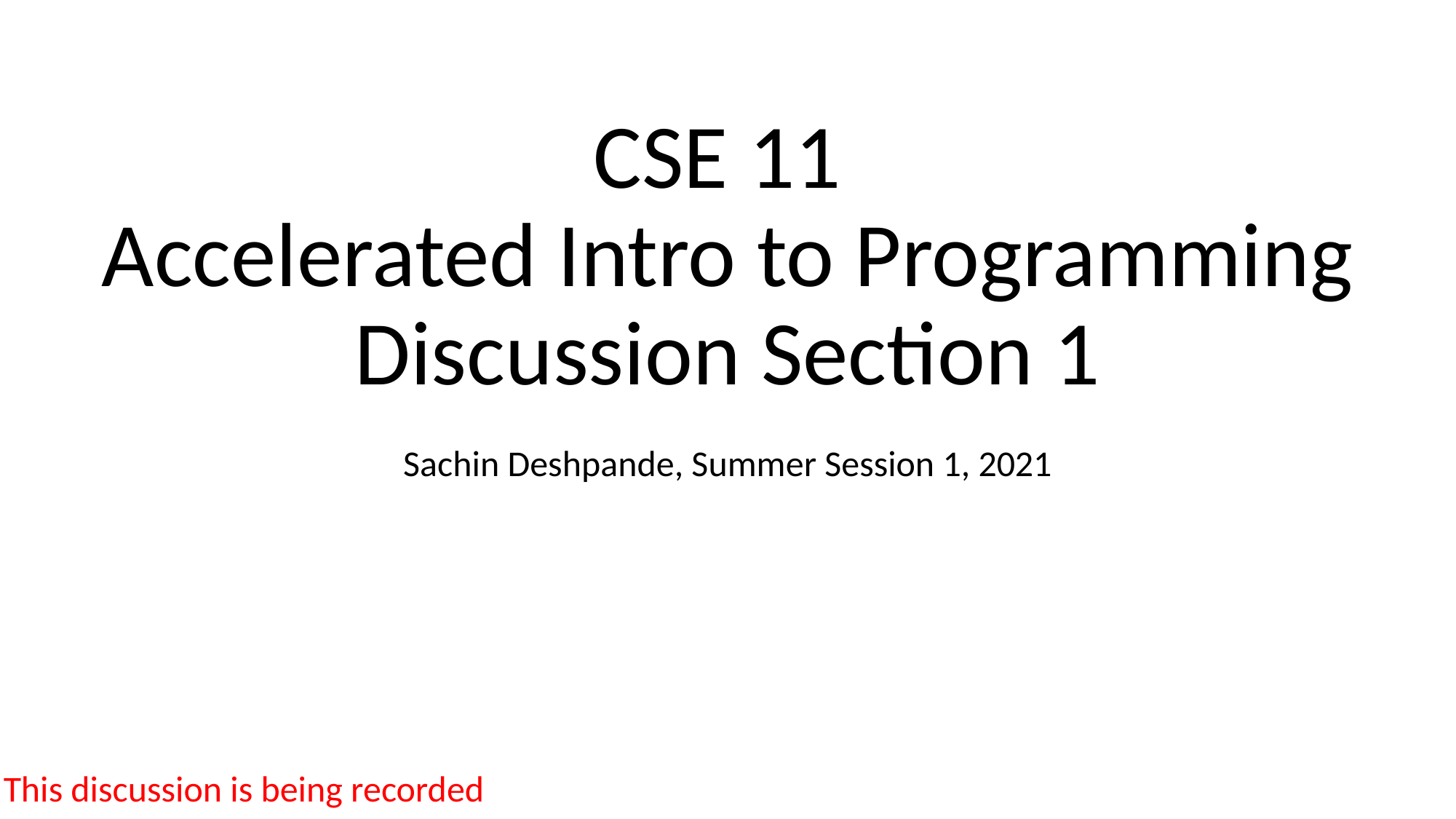

# CSE 11 Accelerated Intro to Programming Discussion Section 1
Sachin Deshpande, Summer Session 1, 2021
This discussion is being recorded